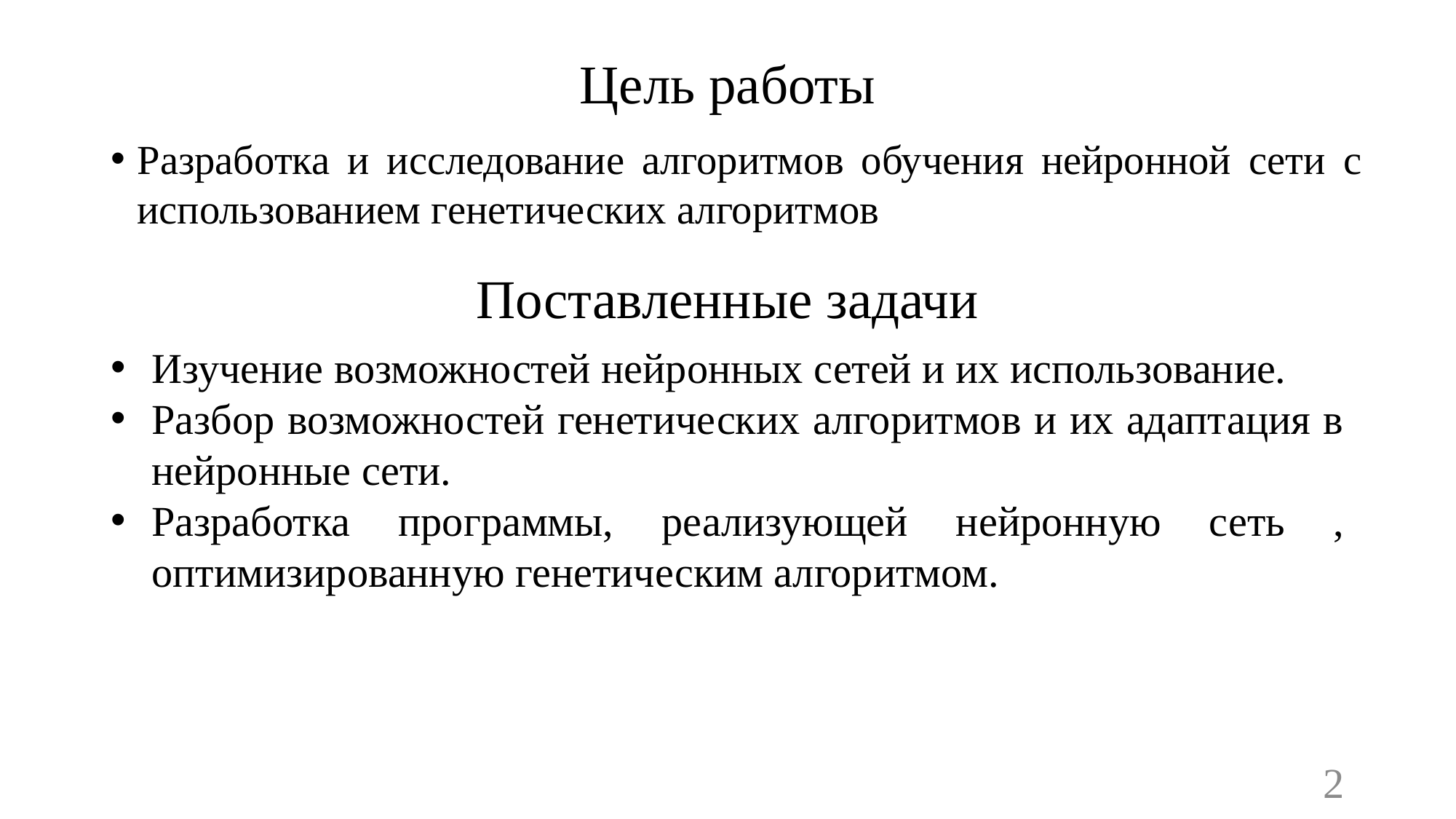

# Цель работы
Разработка и исследование алгоритмов обучения нейронной сети с использованием генетических алгоритмов
Поставленные задачи
Изучение возможностей нейронных сетей и их использование.
Разбор возможностей генетических алгоритмов и их адаптация в нейронные сети.
Разработка программы, реализующей нейронную сеть , оптимизированную генетическим алгоритмом.
2